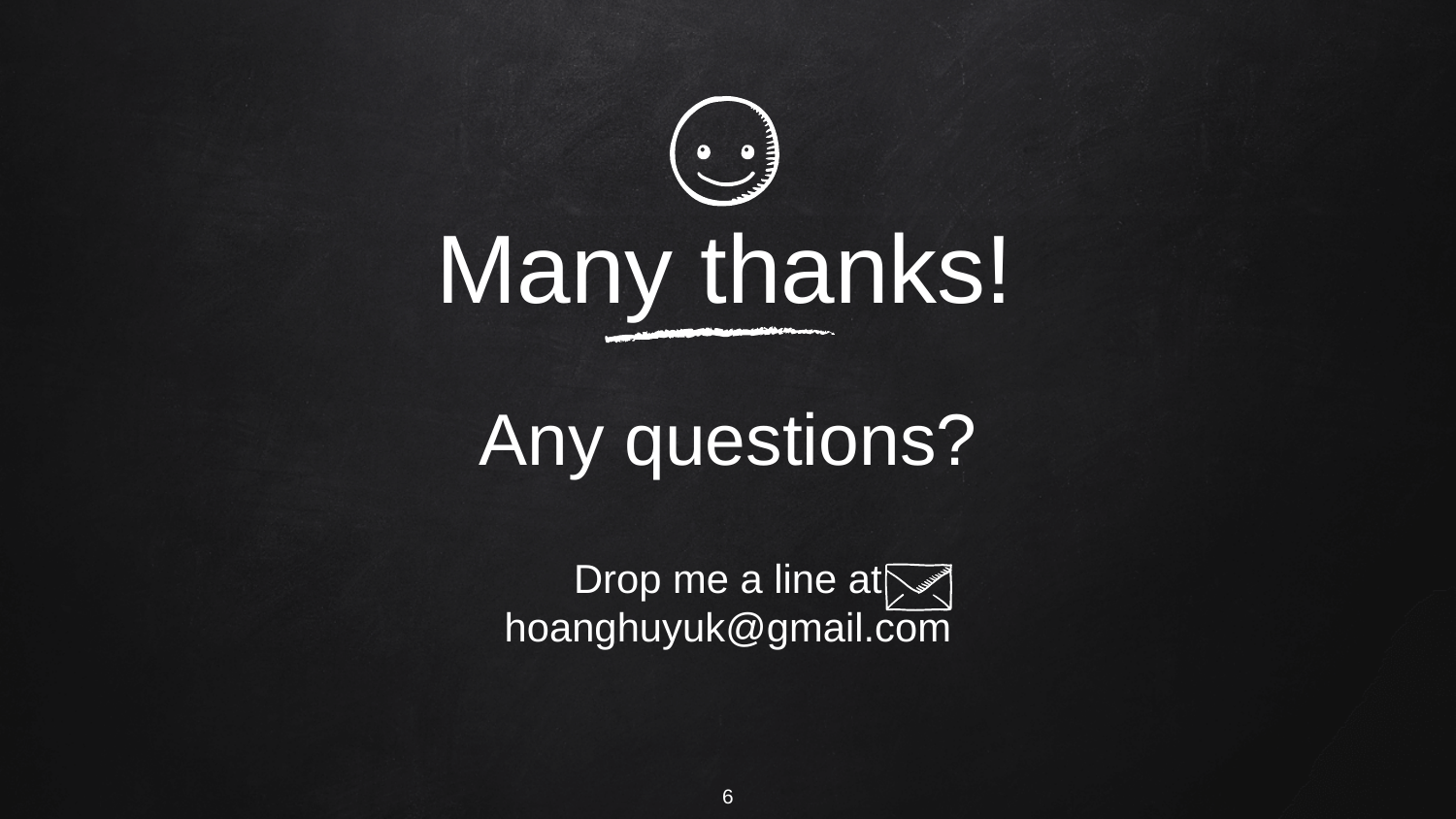

Many thanks!

Any questions?

Drop me a line at
hoanghuyuk@gmail.com

6